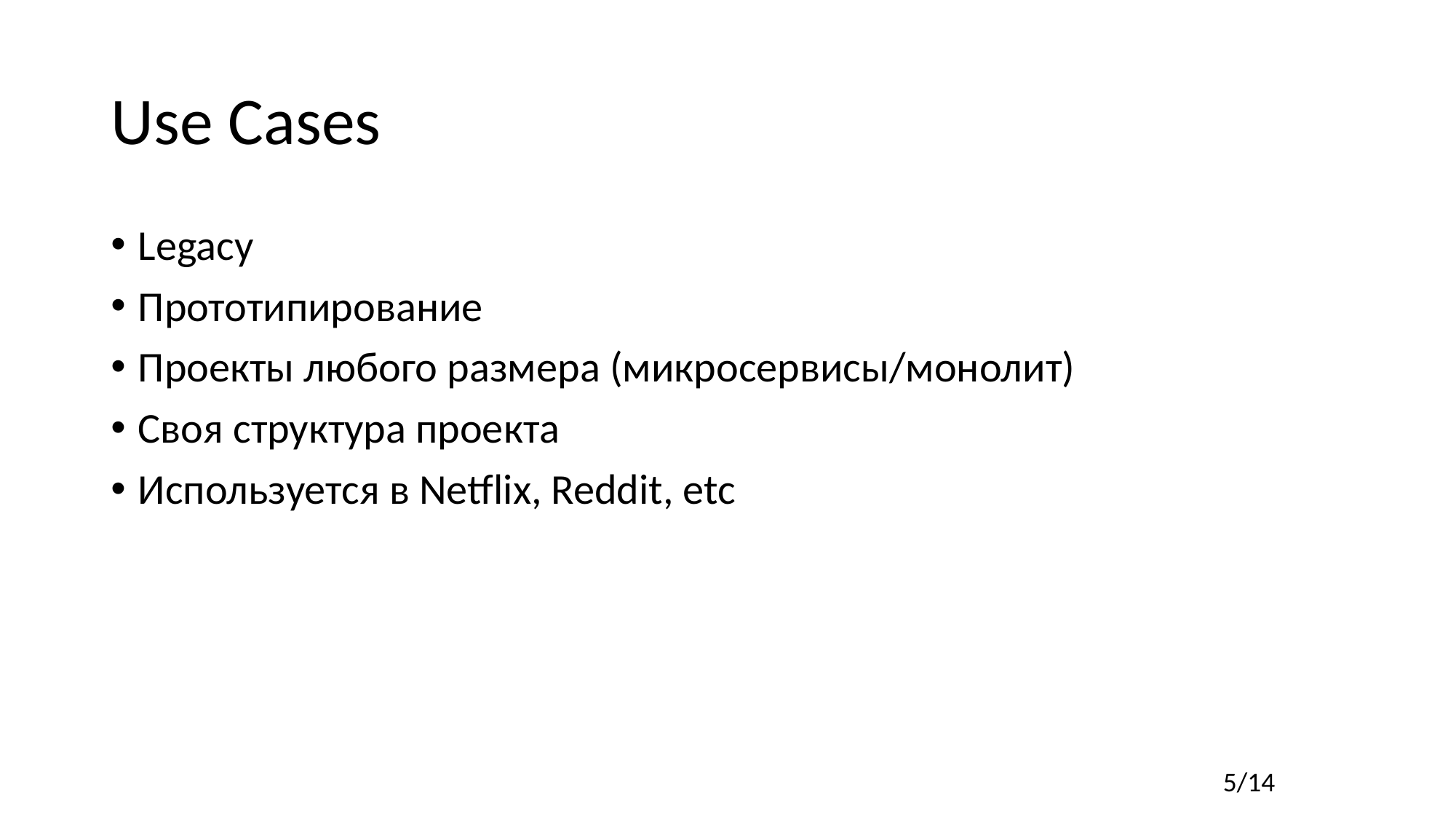

# Use Cases
Legacy
Прототипирование
Проекты любого размера (микросервисы/монолит)
Своя структура проекта
Используется в Netflix, Reddit, etc